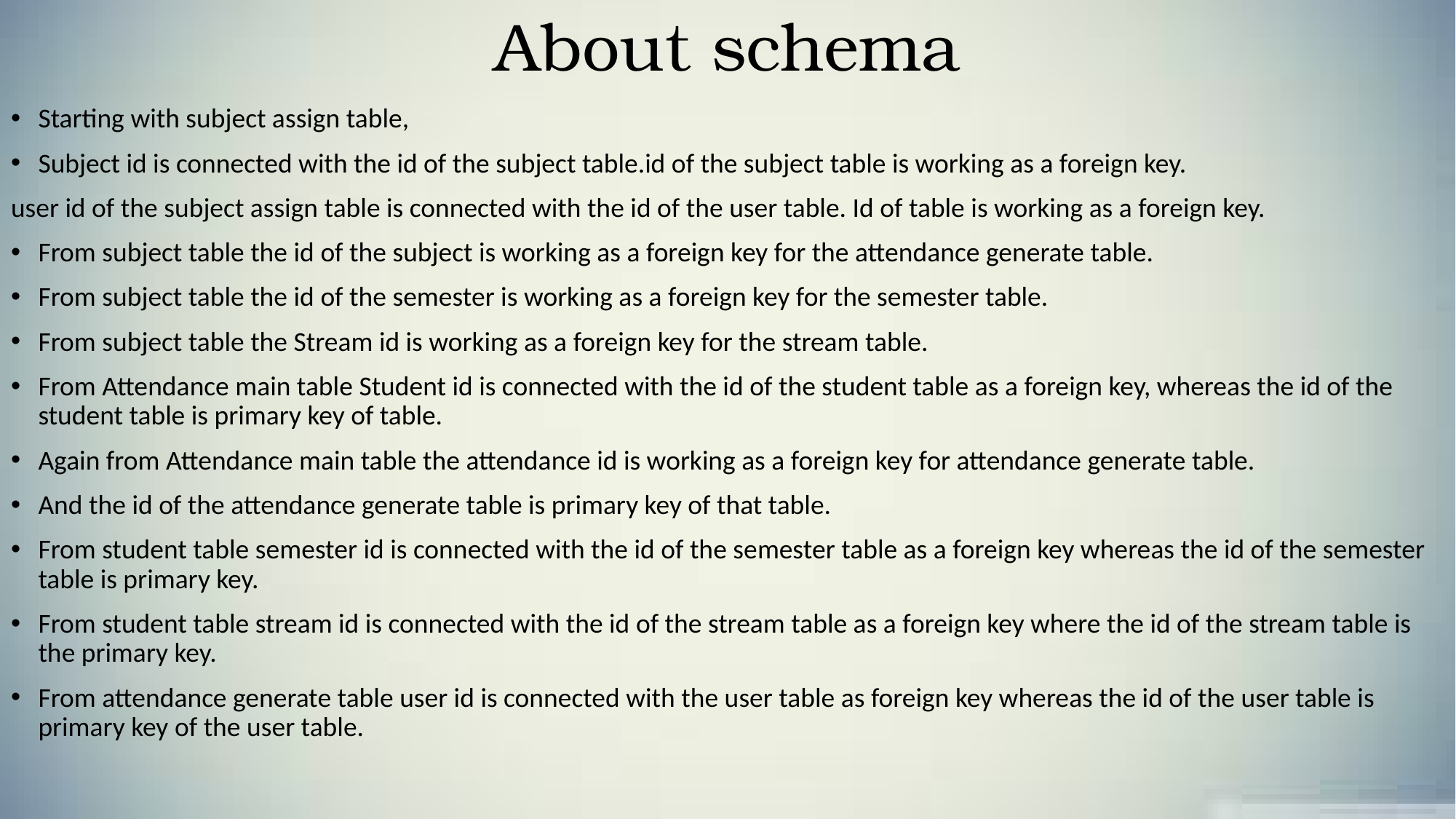

# About schema
Starting with subject assign table,
Subject id is connected with the id of the subject table.id of the subject table is working as a foreign key.
user id of the subject assign table is connected with the id of the user table. Id of table is working as a foreign key.
From subject table the id of the subject is working as a foreign key for the attendance generate table.
From subject table the id of the semester is working as a foreign key for the semester table.
From subject table the Stream id is working as a foreign key for the stream table.
From Attendance main table Student id is connected with the id of the student table as a foreign key, whereas the id of the student table is primary key of table.
Again from Attendance main table the attendance id is working as a foreign key for attendance generate table.
And the id of the attendance generate table is primary key of that table.
From student table semester id is connected with the id of the semester table as a foreign key whereas the id of the semester table is primary key.
From student table stream id is connected with the id of the stream table as a foreign key where the id of the stream table is the primary key.
From attendance generate table user id is connected with the user table as foreign key whereas the id of the user table is primary key of the user table.